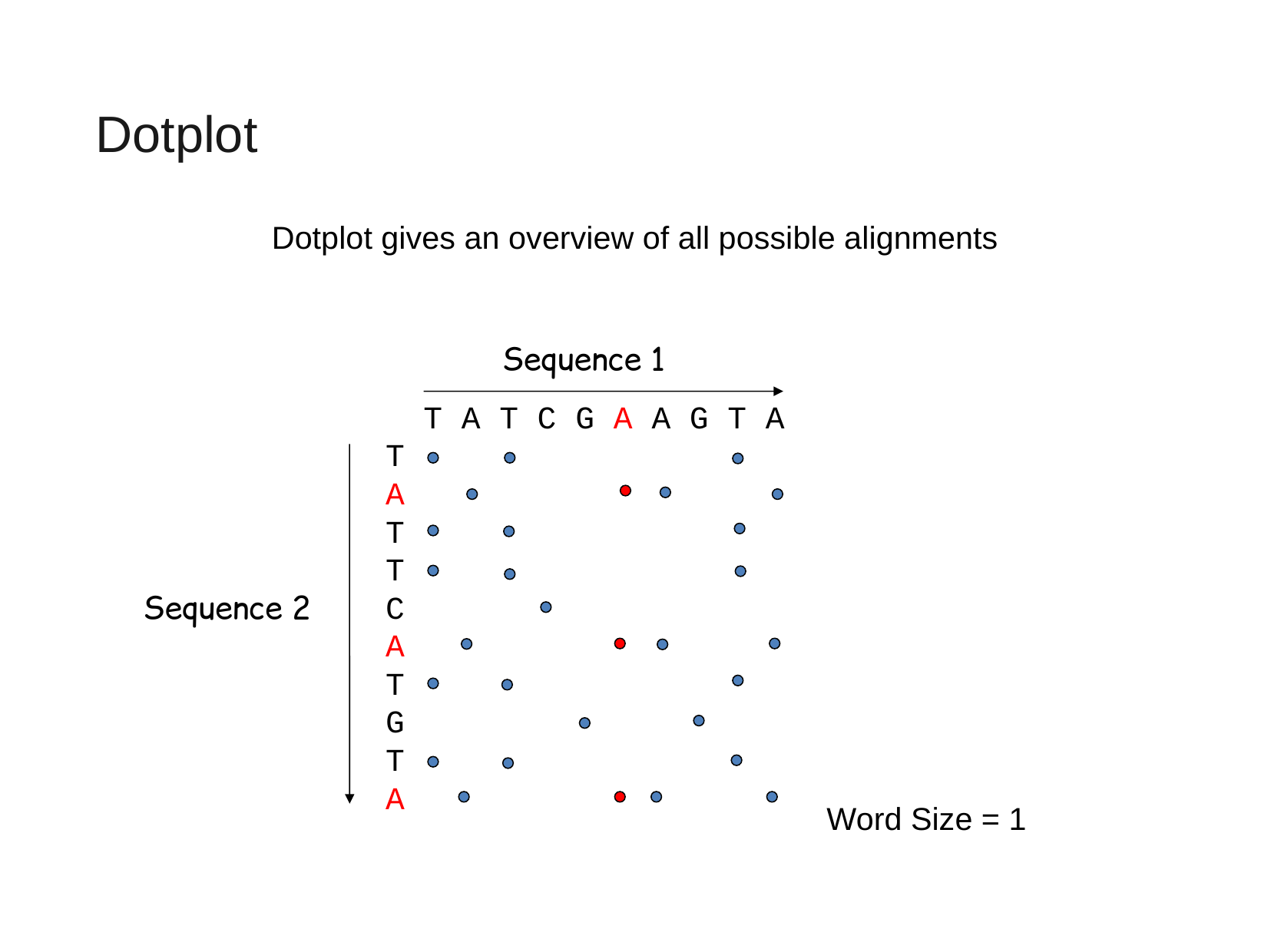

# Dotplot
Dotplot gives an overview of all possible alignments
Sequence 1
  T A T C G A A G T A
T
A
T
T
C
A
T
G
T
A

Sequence 2

Word Size = 1